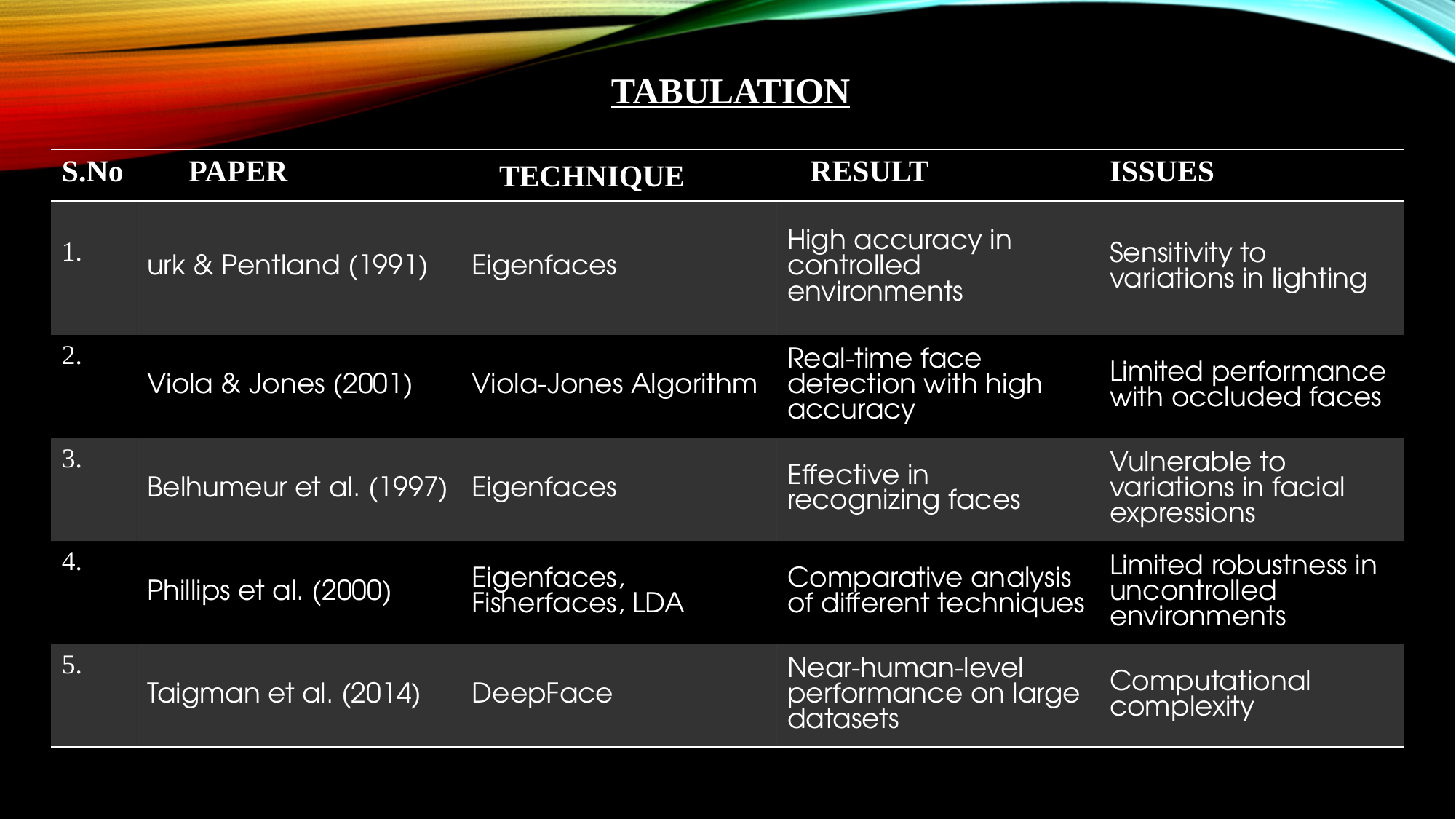

TABULATION
| S.No | PAPER | TECHNIQUE | RESULT | ISSUES |
| --- | --- | --- | --- | --- |
| 1. | urk & Pentland (1991) | Eigenfaces | High accuracy in controlled environments | Sensitivity to variations in lighting |
| 2. | Viola & Jones (2001) | Viola-Jones Algorithm | Real-time face detection with high accuracy | Limited performance with occluded faces |
| 3. | Belhumeur et al. (1997) | Eigenfaces | Effective in recognizing faces | Vulnerable to variations in facial expressions |
| 4. | Phillips et al. (2000) | Eigenfaces, Fisherfaces, LDA | Comparative analysis of different techniques | Limited robustness in uncontrolled environments |
| 5. | Taigman et al. (2014) | DeepFace | Near-human-level performance on large datasets | Computational complexity |